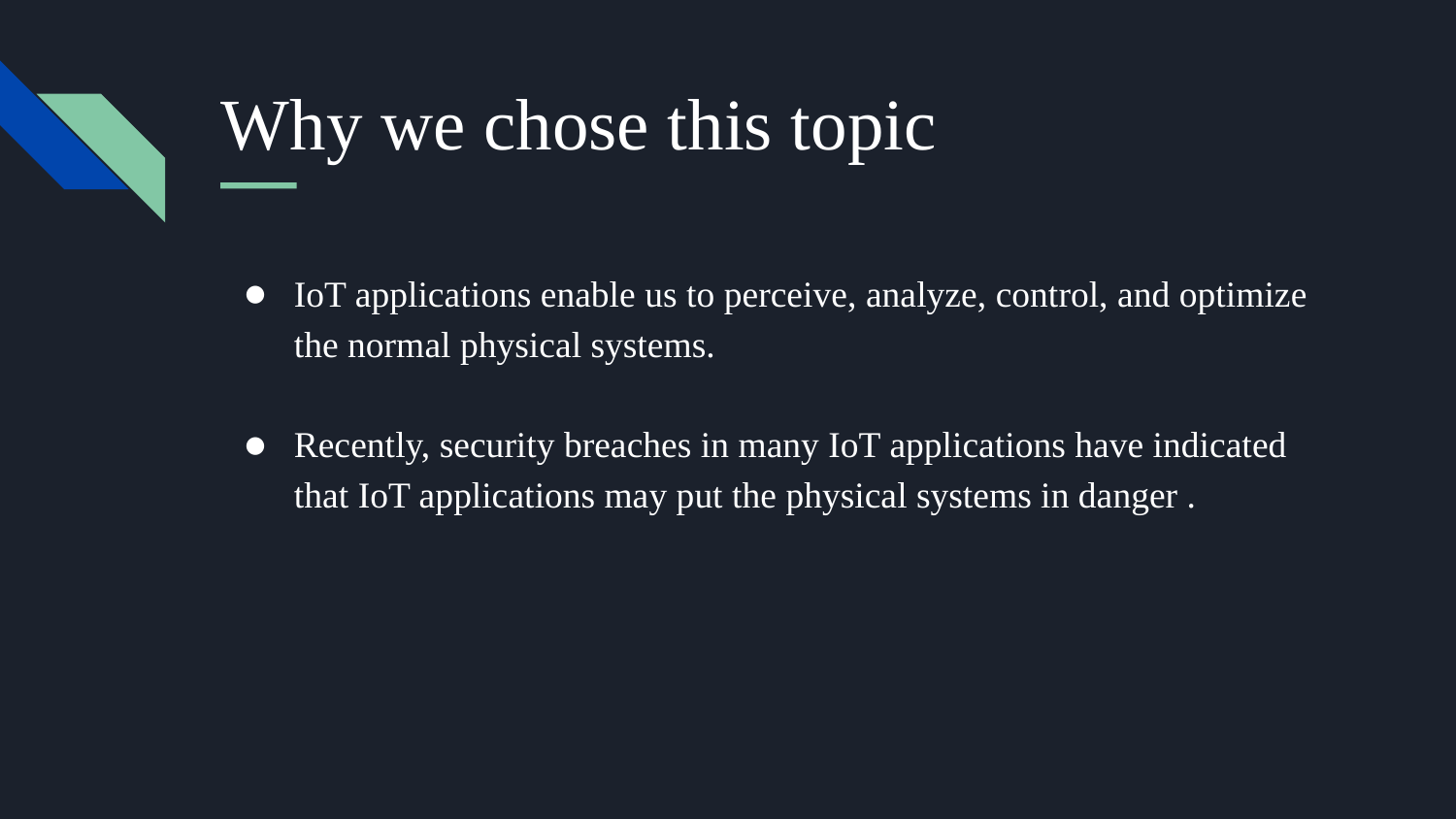

# Why we chose this topic
IoT applications enable us to perceive, analyze, control, and optimize the normal physical systems.

Recently, security breaches in many IoT applications have indicated that IoT applications may put the physical systems in danger .